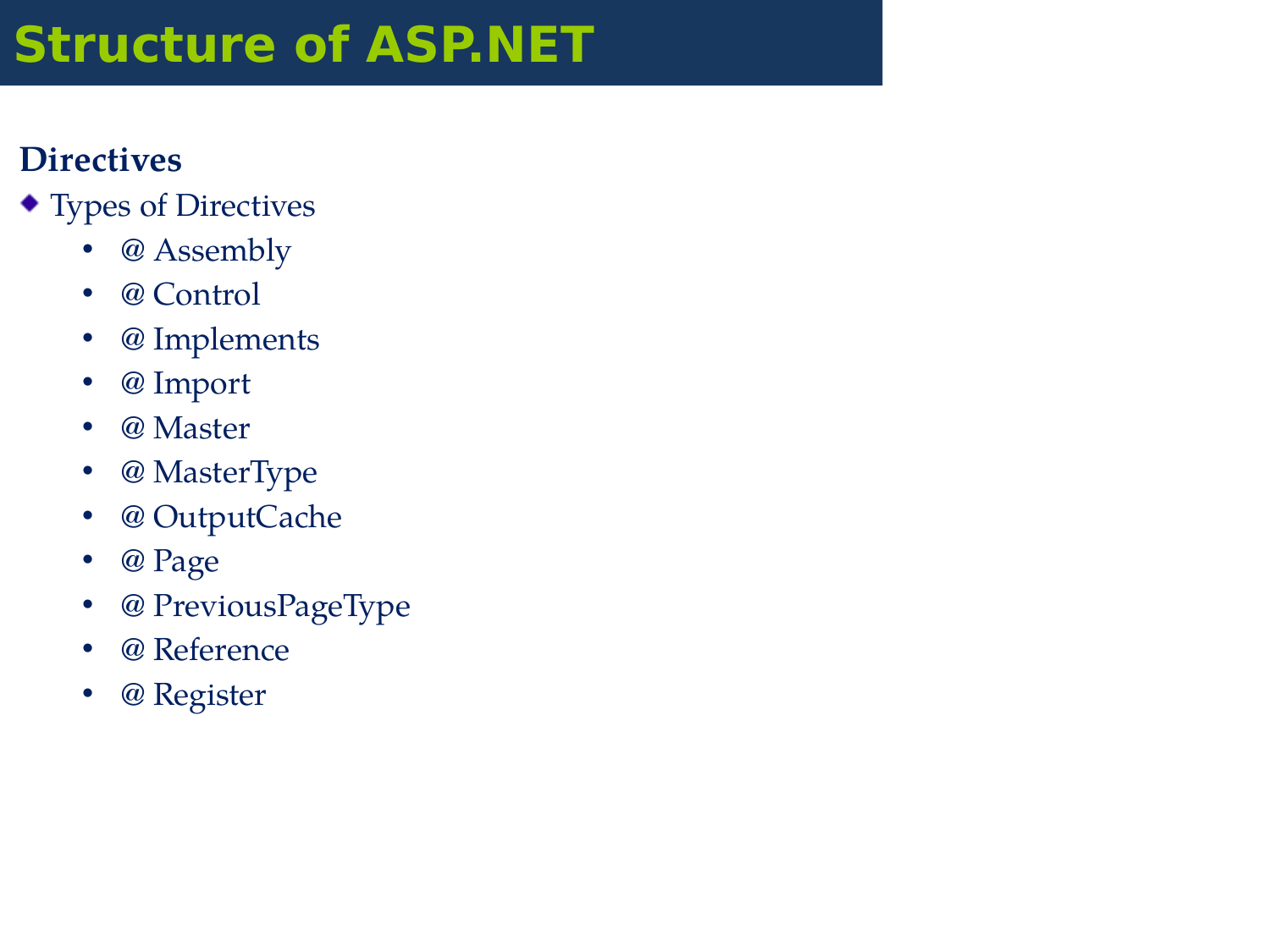

# Structure of ASP.NET

Directives
Types of Directives
@ Assembly
@ Control
@ Implements
@ Import
@ Master
@ MasterType
@ OutputCache
@ Page
@ PreviousPageType
@ Reference
@ Register